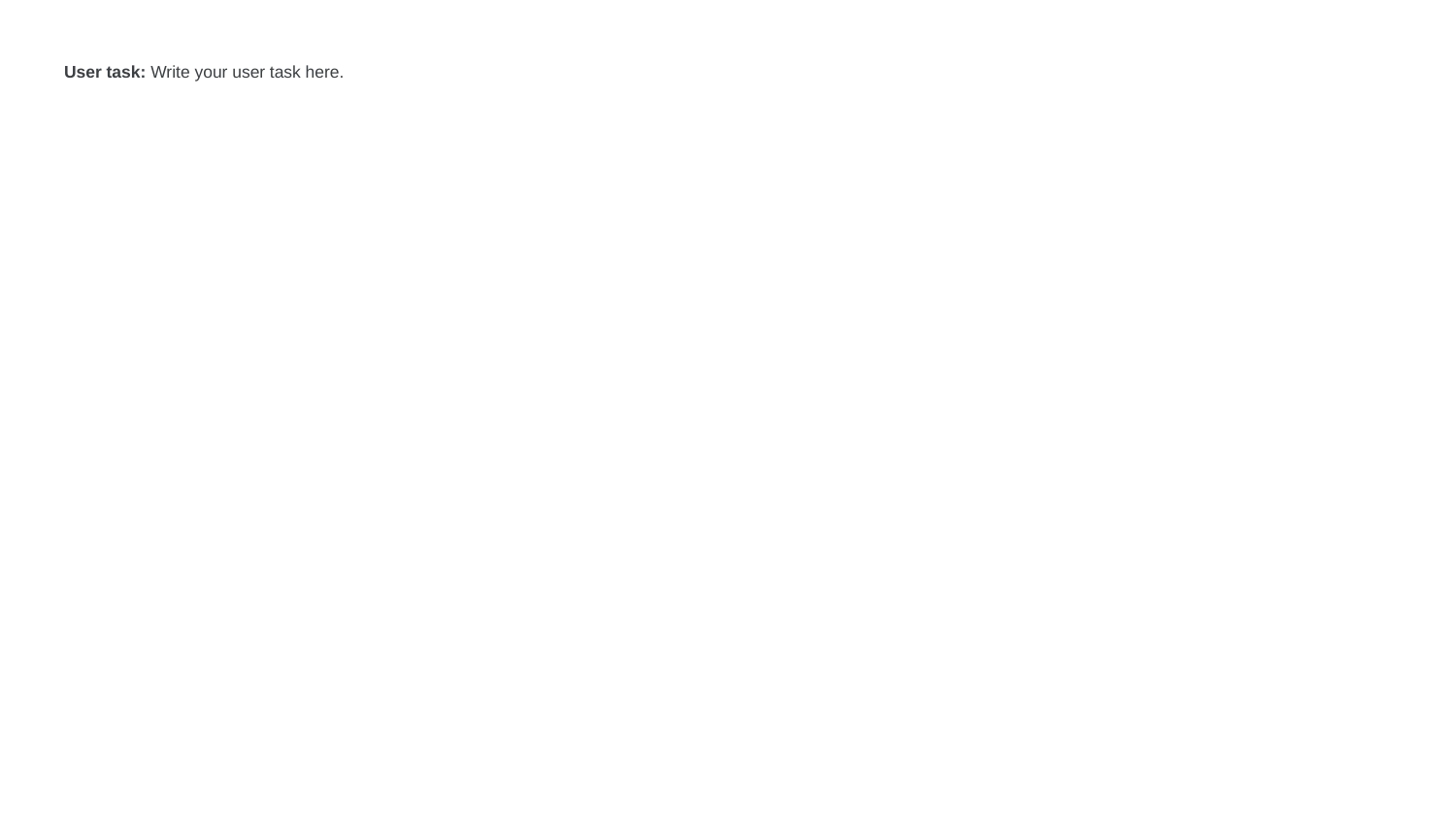

# User task: Write your user task here.